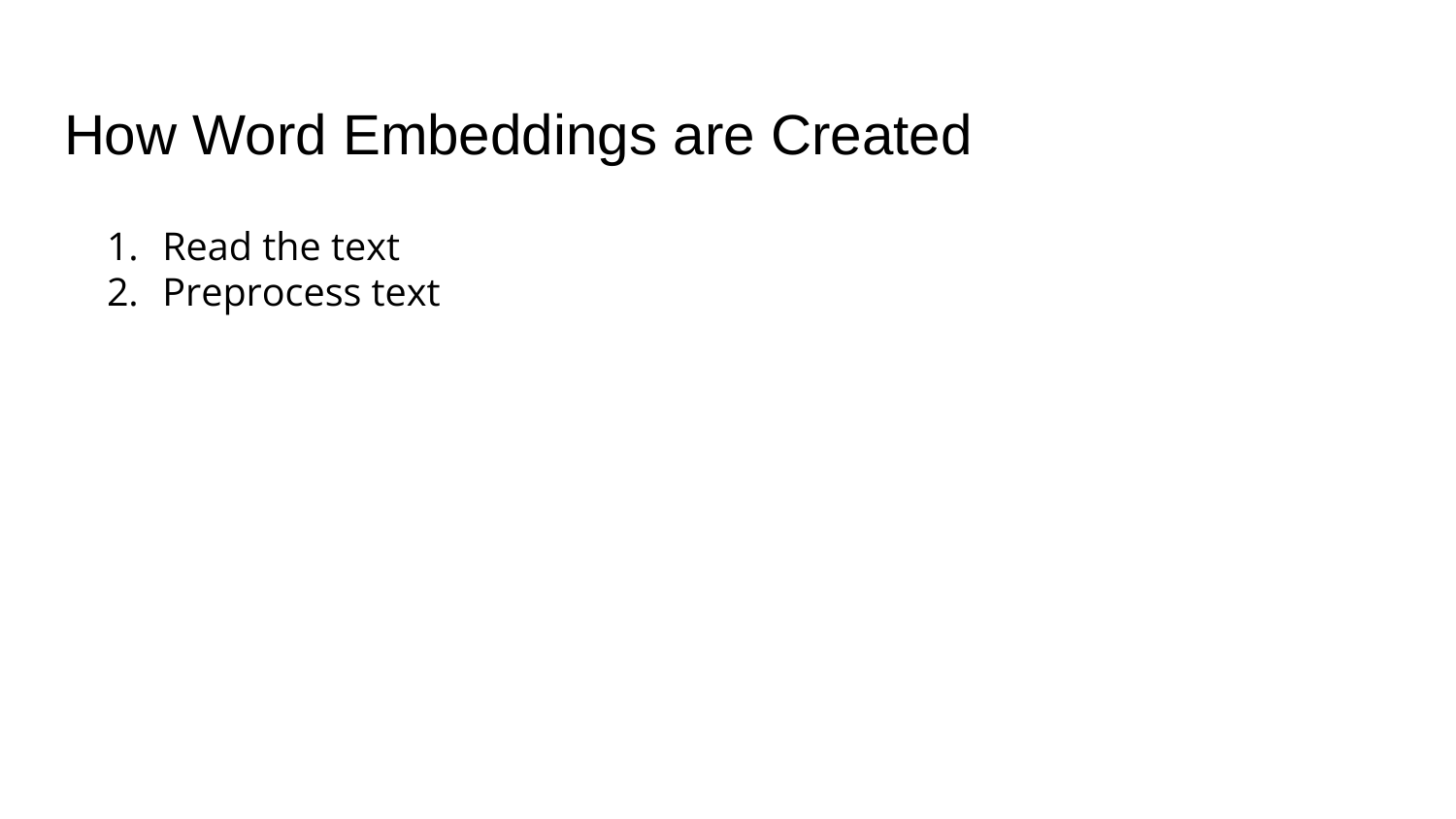

# How Word Embeddings are Created
Read the text
Preprocess text